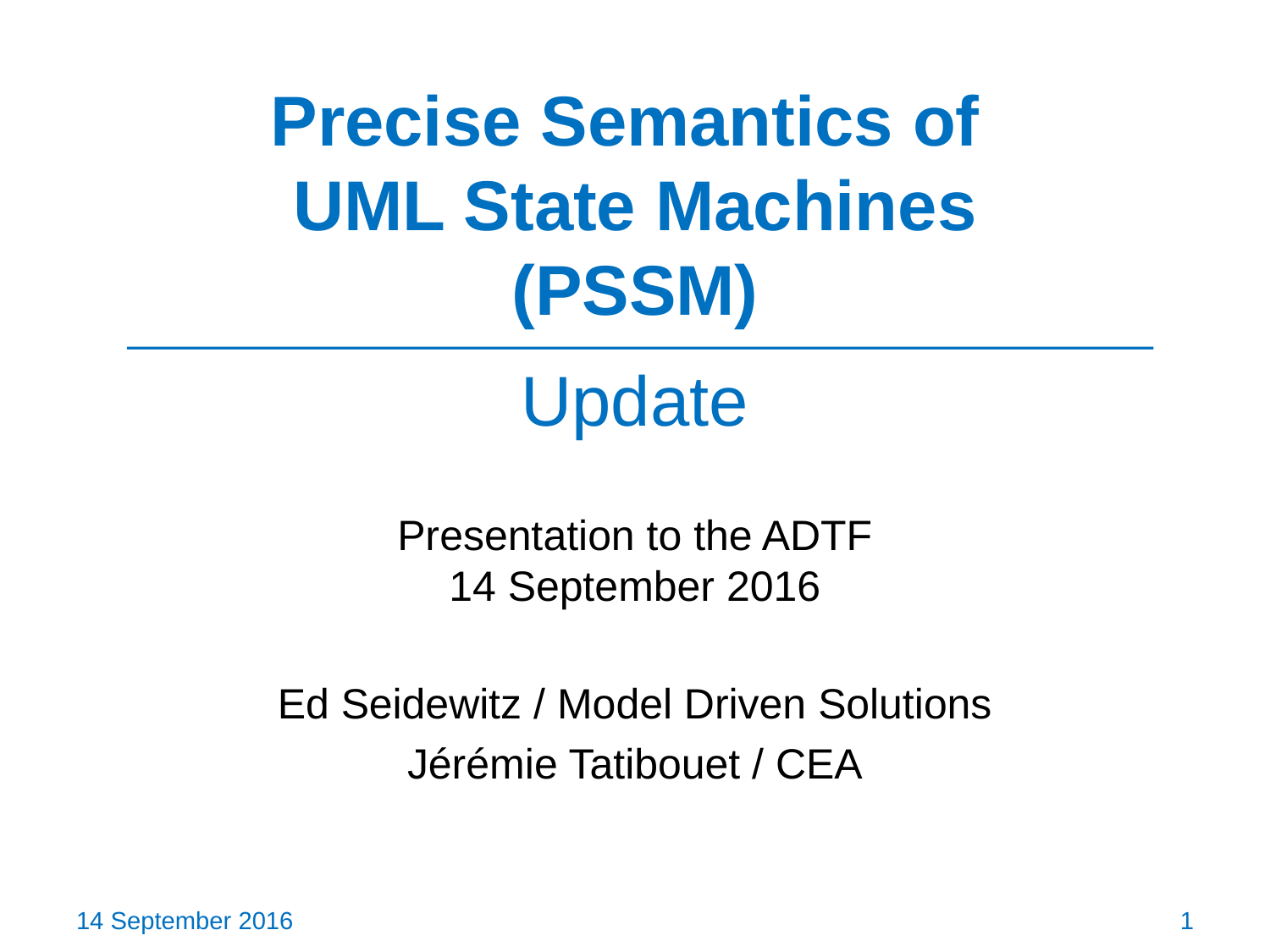

# Precise Semantics of UML State Machines (PSSM)

Update

Presentation to the ADTF
14 September 2016

Ed Seidewitz / Model Driven Solutions
Jérémie Tatibouet / CEA
14 September 2016
1